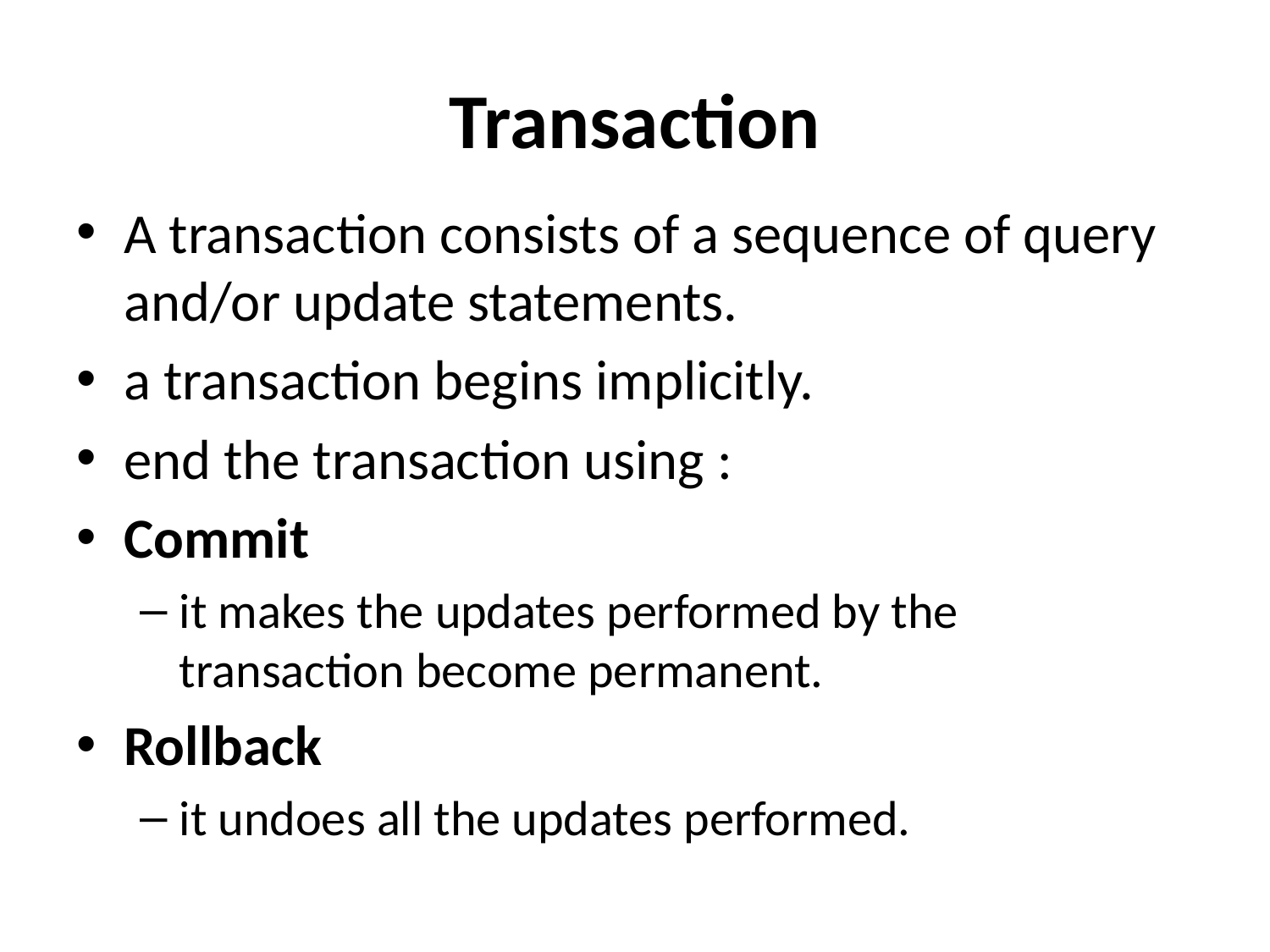

# Transaction
A transaction consists of a sequence of query and/or update statements.
a transaction begins implicitly.
end the transaction using :
Commit
it makes the updates performed by the transaction become permanent.
Rollback
it undoes all the updates performed.